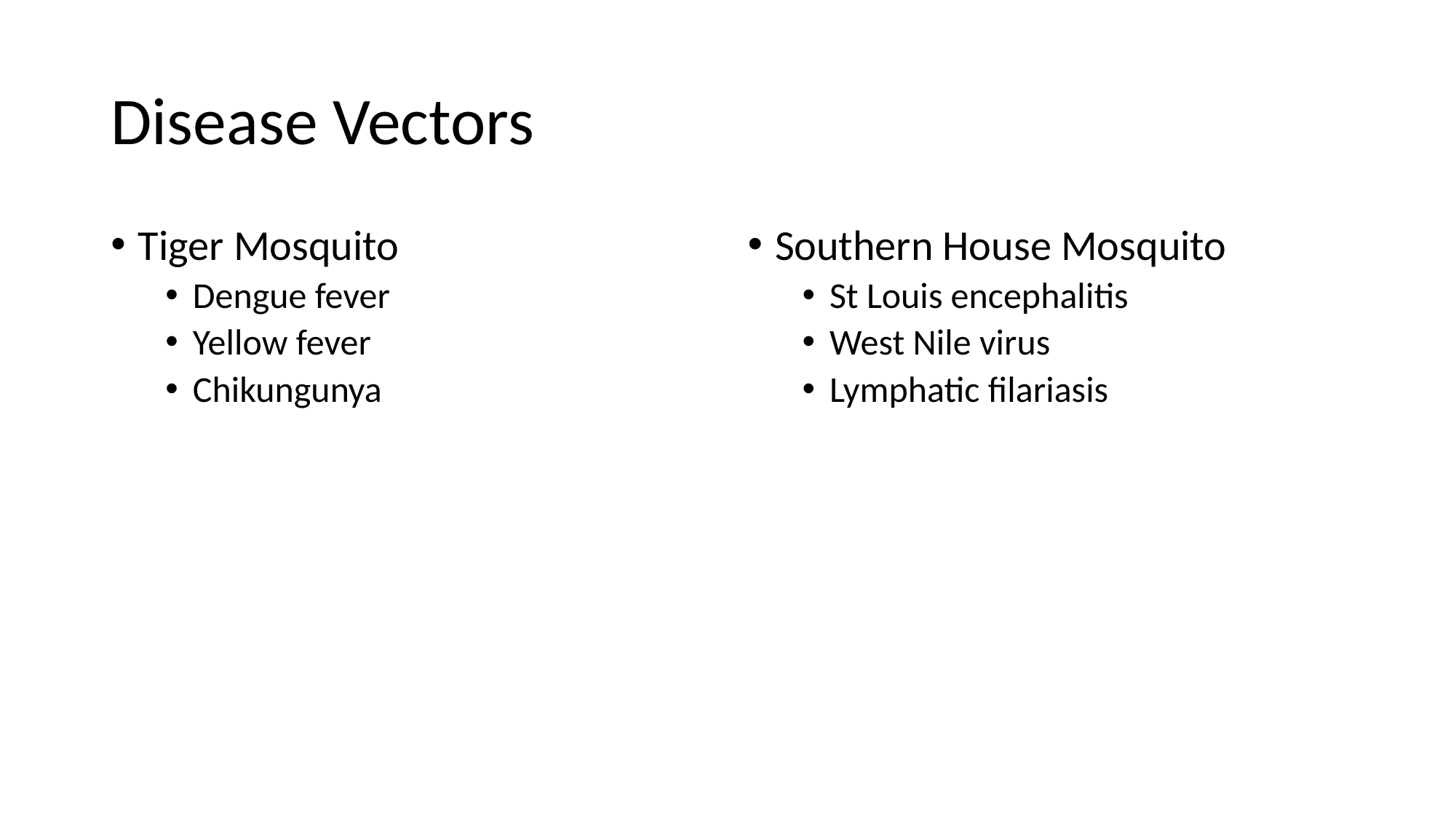

# Disease Vectors
Tiger Mosquito
Dengue fever
Yellow fever
Chikungunya
Southern House Mosquito
St Louis encephalitis
West Nile virus
Lymphatic filariasis